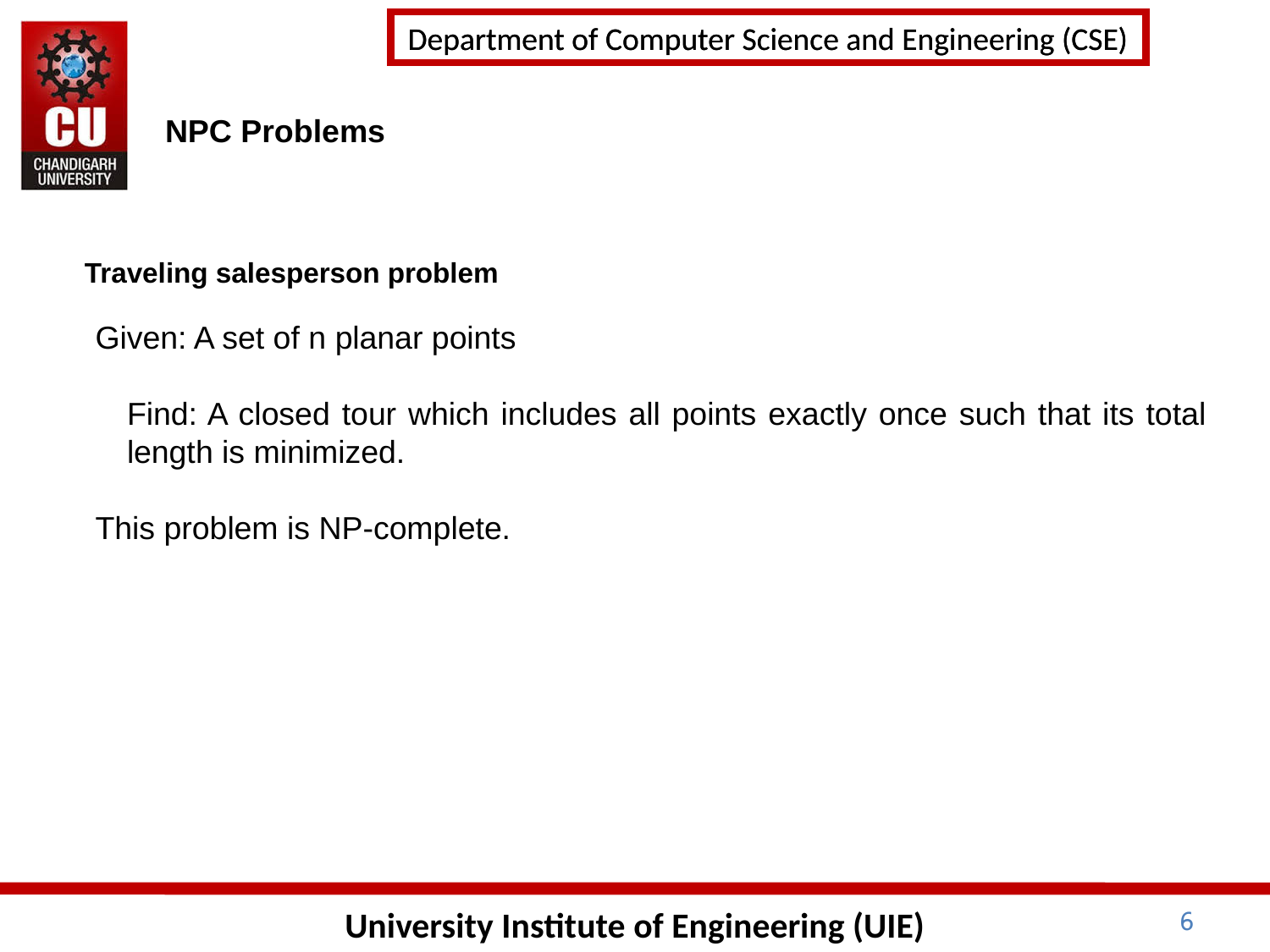

NPC Problems
# Traveling salesperson problem
Given: A set of n planar points

	Find: A closed tour which includes all points exactly once such that its total length is minimized.

This problem is NP-complete.
6